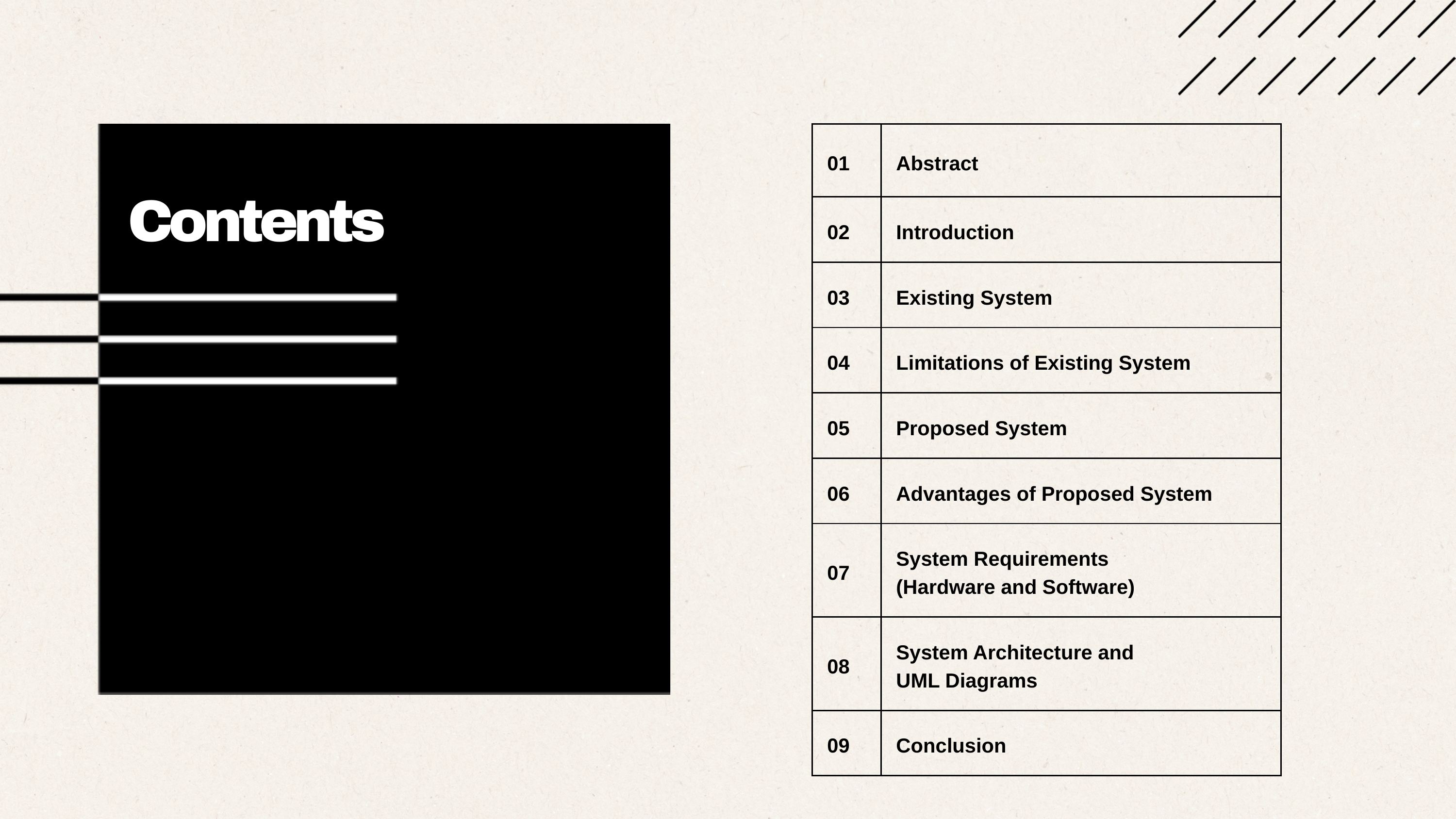

| 01 | Abstract |
| --- | --- |
| 02 | Introduction |
| 03 | Existing System |
| 04 | Limitations of Existing System |
| 05 | Proposed System |
| 06 | Advantages of Proposed System |
| 07 | System Requirements (Hardware and Software) |
| 08 | System Architecture and UML Diagrams |
| 09 | Conclusion |
Contents